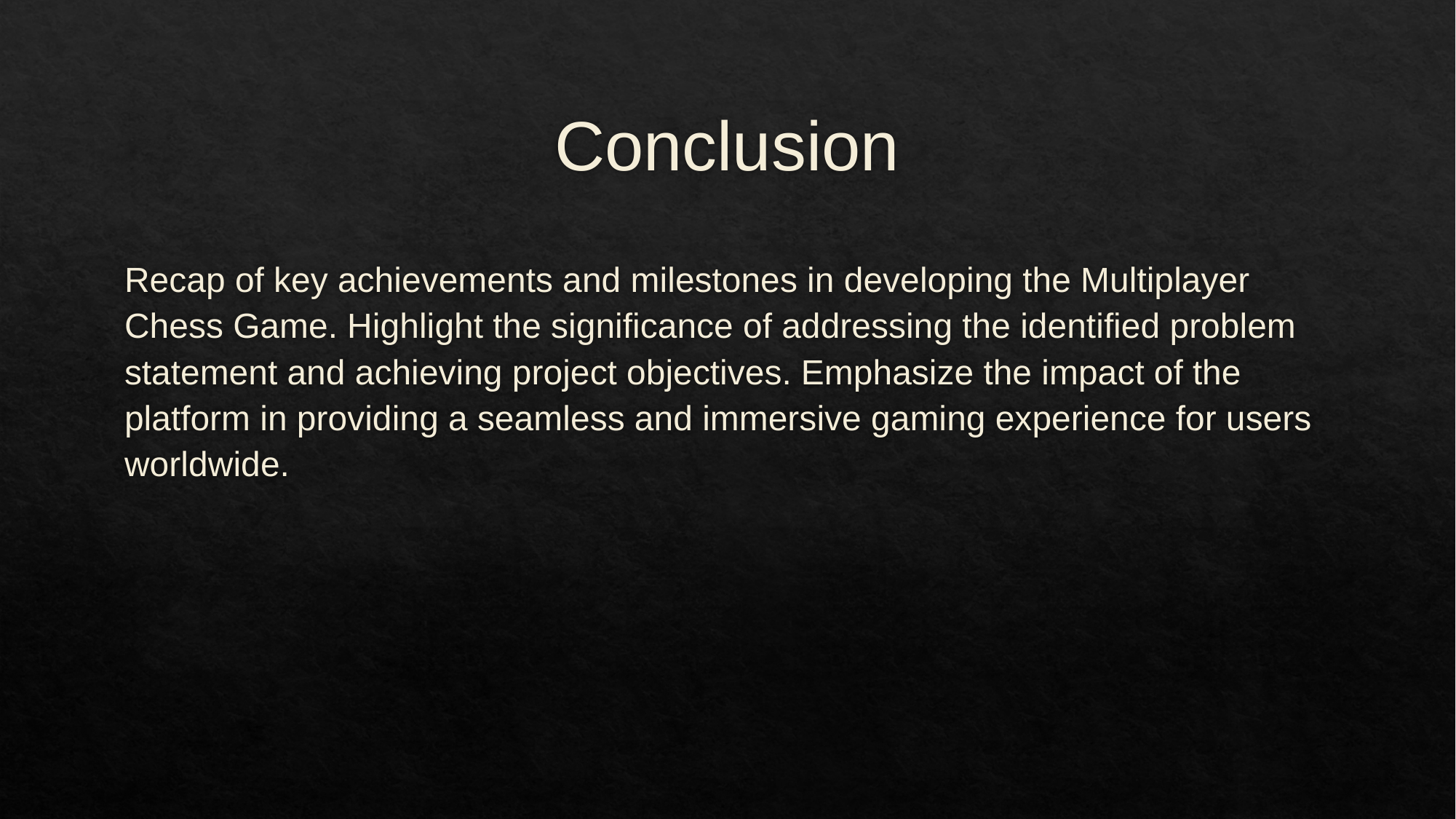

# Conclusion
Recap of key achievements and milestones in developing the Multiplayer Chess Game. Highlight the significance of addressing the identified problem statement and achieving project objectives. Emphasize the impact of the platform in providing a seamless and immersive gaming experience for users worldwide.